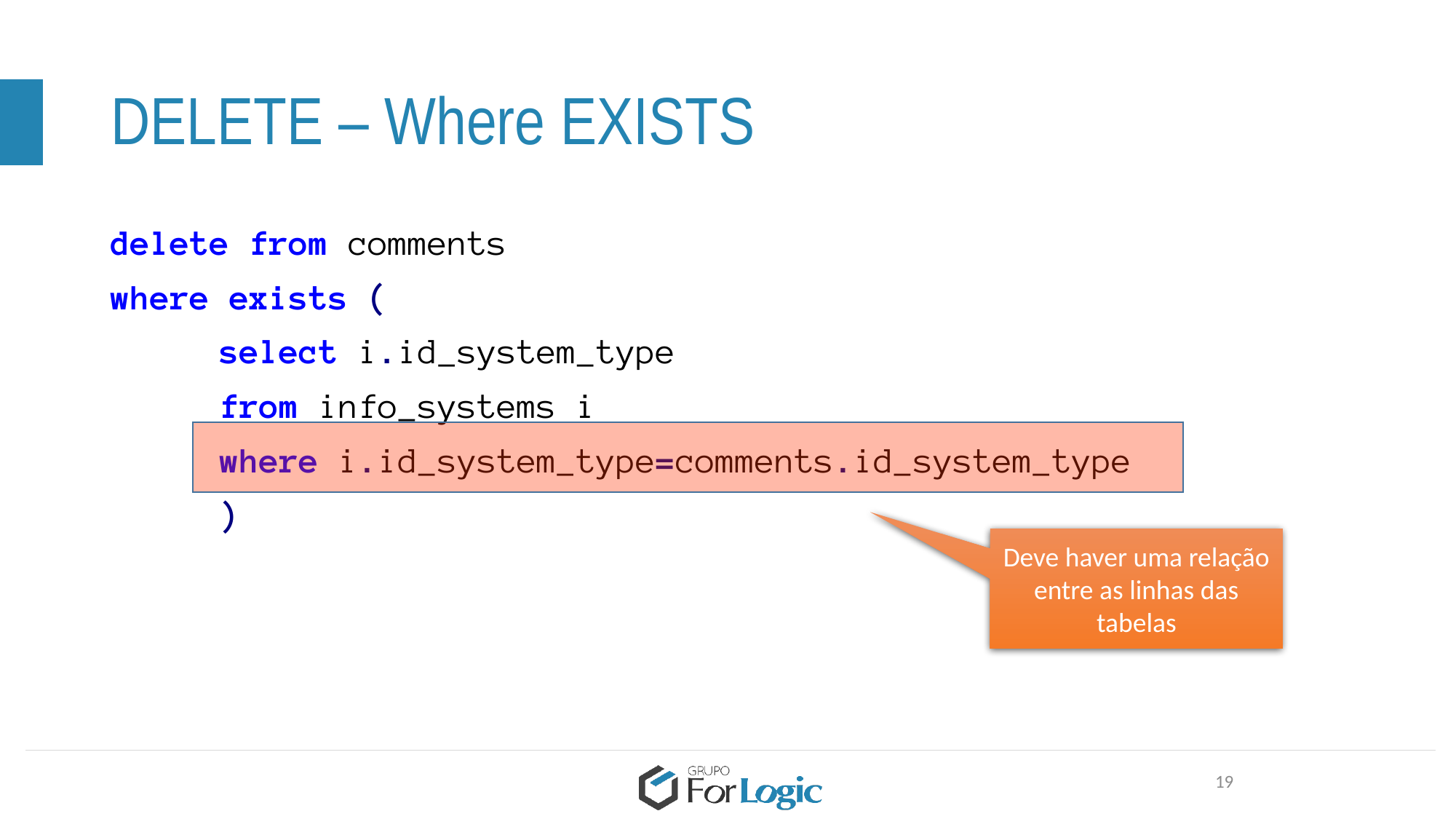

# DELETE – Where EXISTS
delete from comments
where exists (
	select i.id_system_type
	from info_systems i
	where i.id_system_type=comments.id_system_type
	)

Deve haver uma relação entre as linhas das tabelas
19